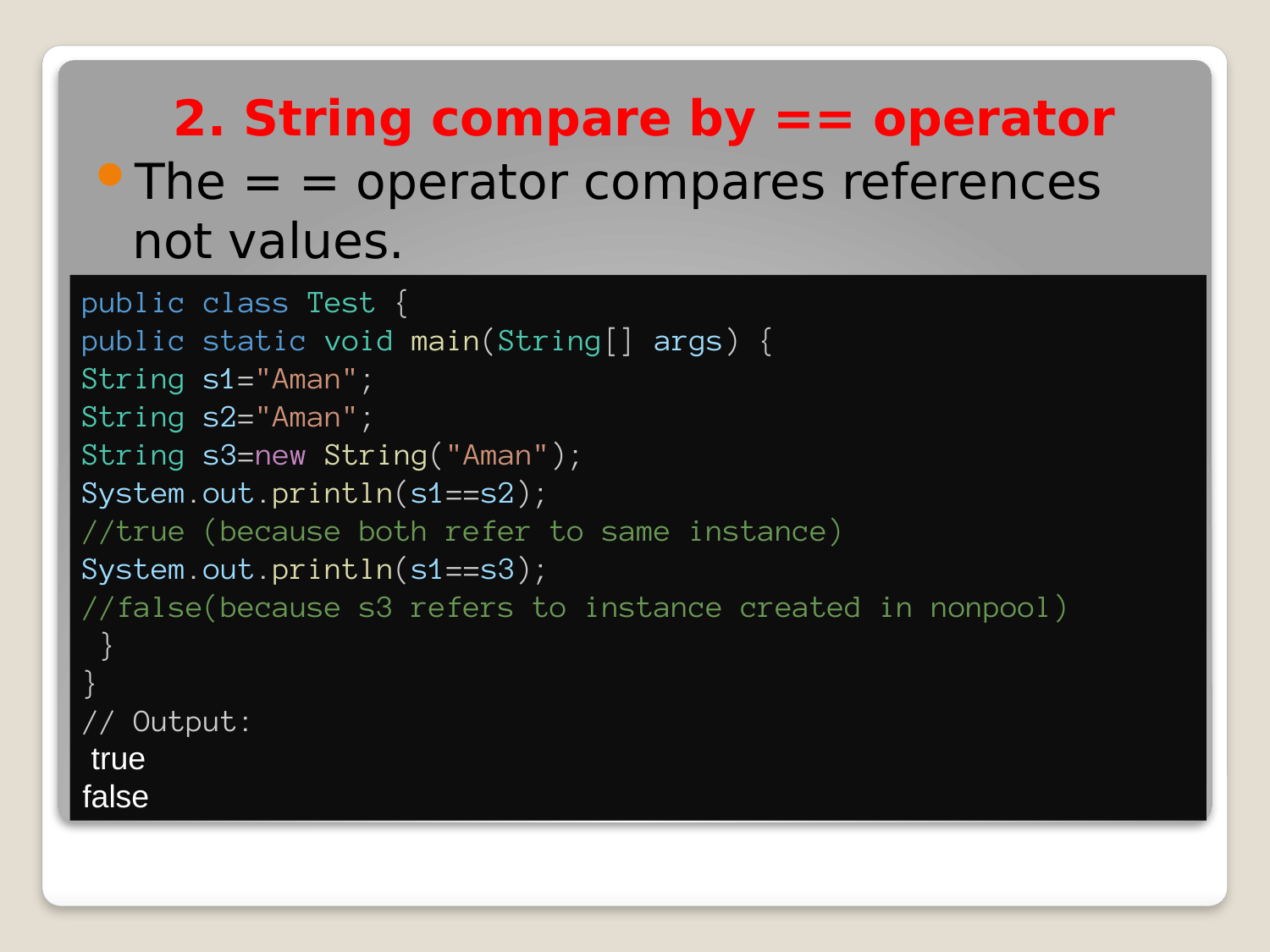

2. String compare by == operator
The = = operator compares references not values.
public class Test {
public static void main(String[] args) {
String s1="Aman";
String s2="Aman";
String s3=new String("Aman");
System.out.println(s1==s2);
//true (because both refer to same instance)
System.out.println(s1==s3);
//false(because s3 refers to instance created in nonpool)
 }
}
// Output:
true
false